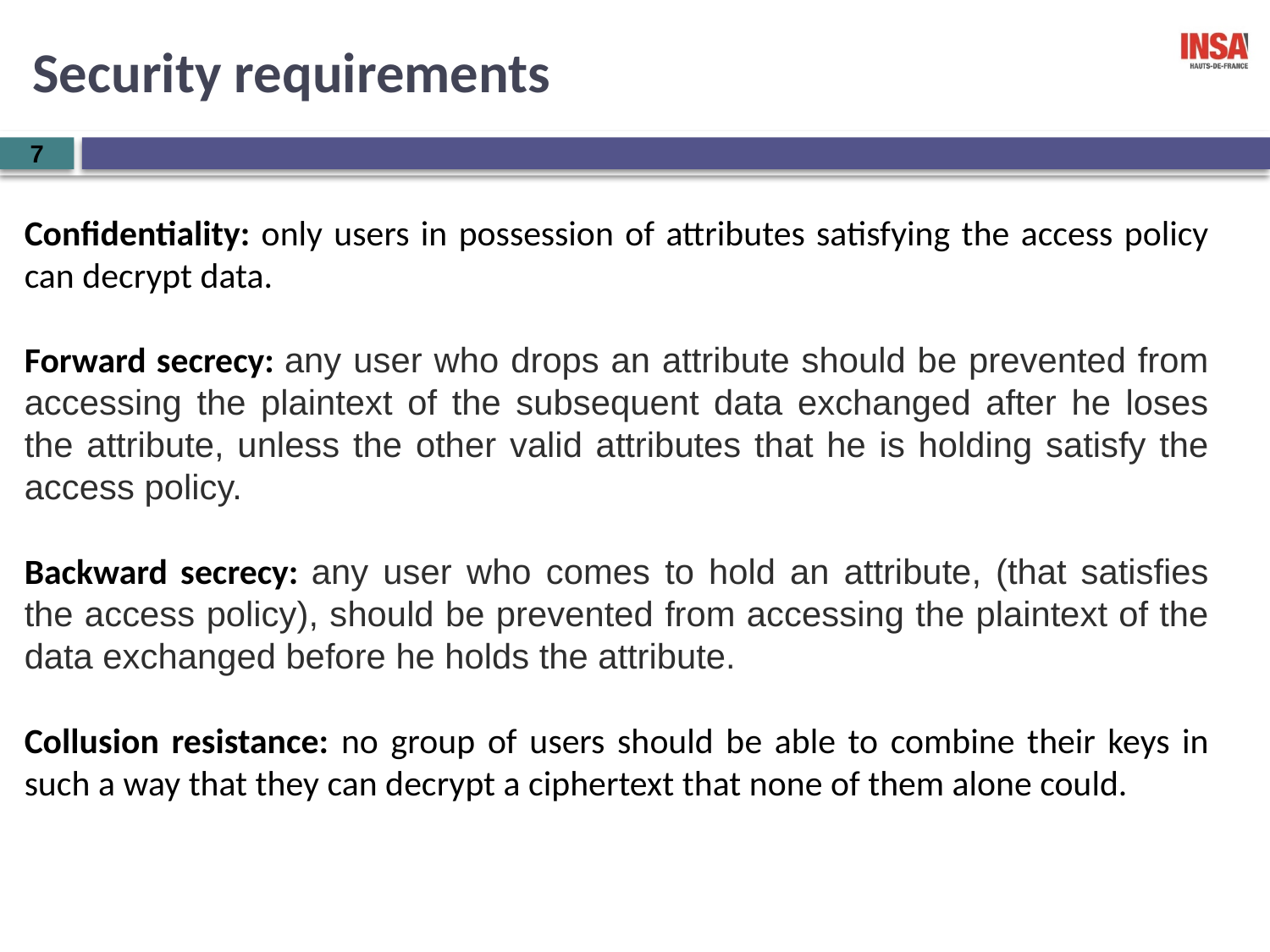

Security requirements
7

Confidentiality: only users in possession of attributes satisfying the access policy can decrypt data.

Forward secrecy: any user who drops an attribute should be prevented from accessing the plaintext of the subsequent data exchanged after he loses the attribute, unless the other valid attributes that he is holding satisfy the access policy.

Backward secrecy: any user who comes to hold an attribute, (that satisfies the access policy), should be prevented from accessing the plaintext of the data exchanged before he holds the attribute.

Collusion resistance: no group of users should be able to combine their keys in such a way that they can decrypt a ciphertext that none of them alone could.